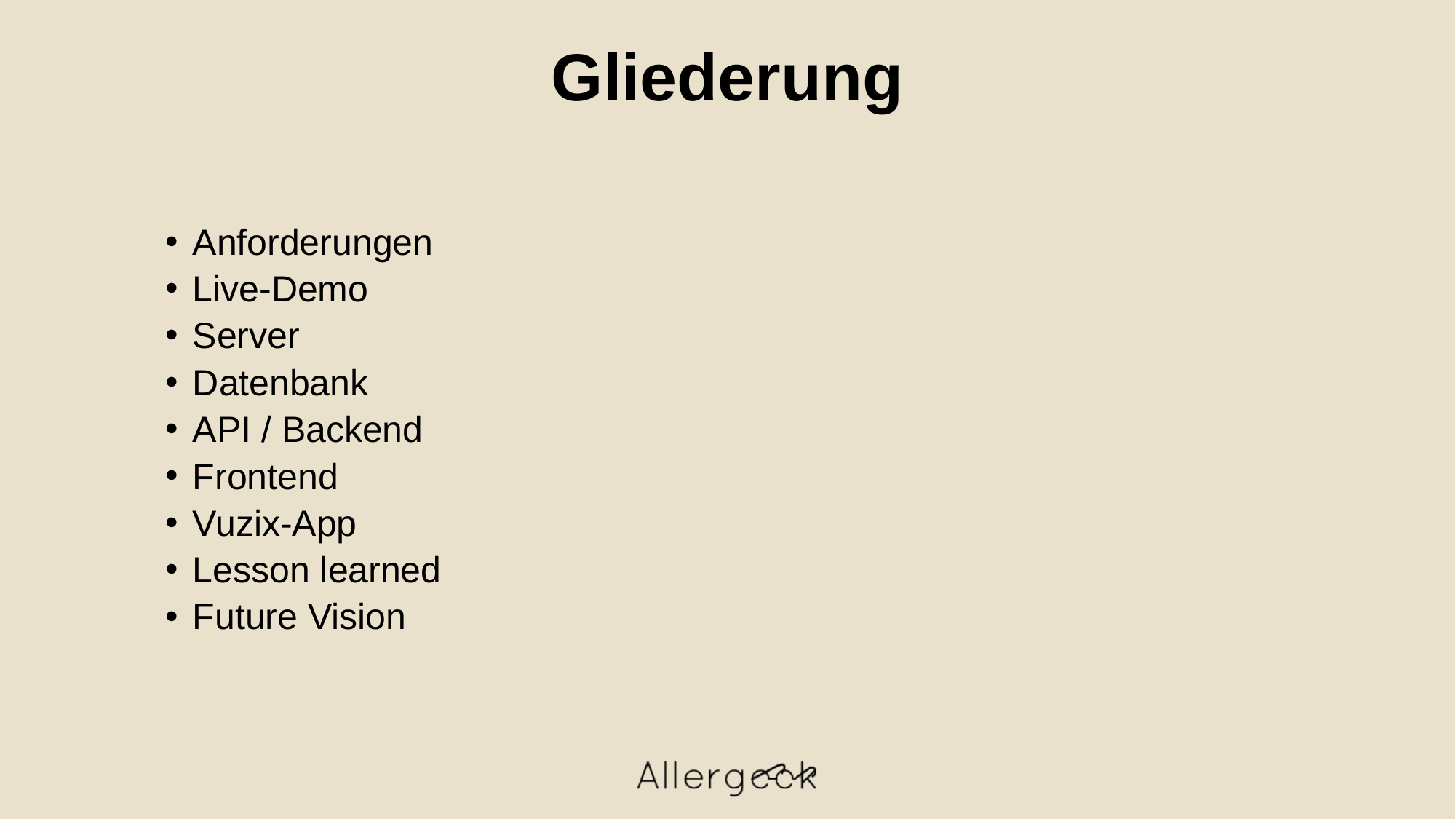

# Gliederung
Anforderungen
Live-Demo
Server
Datenbank
API / Backend
Frontend
Vuzix-App
Lesson learned
Future Vision